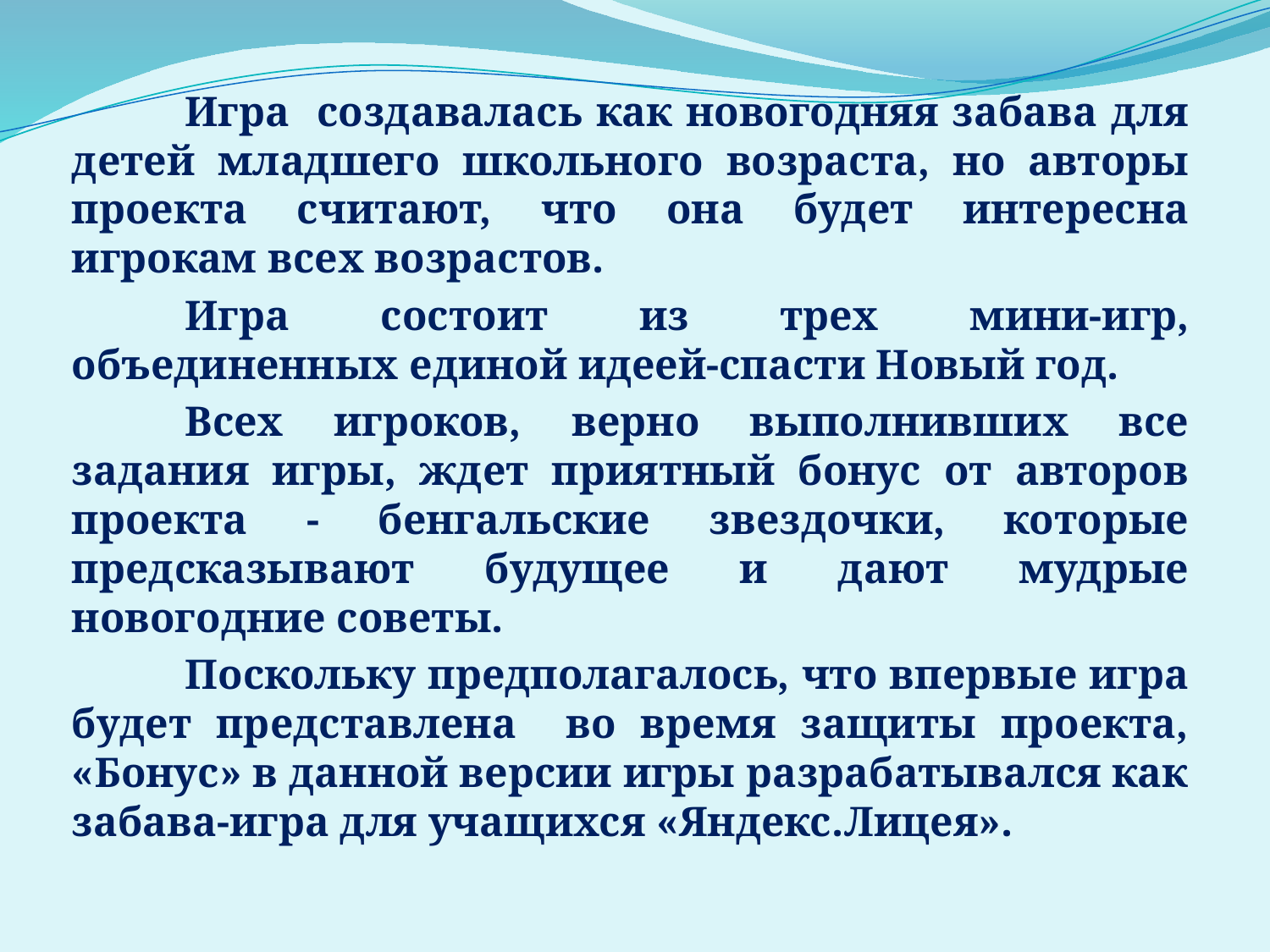

Игра  создавалась как новогодняя забава для детей младшего школьного возраста, но авторы проекта считают, что она будет интересна игрокам всех возрастов.
	Игра состоит из трех мини-игр, объединенных единой идеей-спасти Новый год.
	Всех игроков, верно выполнивших все задания игры, ждет приятный бонус от авторов проекта - бенгальские звездочки, которые предсказывают будущее и дают мудрые новогодние советы.
	Поскольку предполагалось, что впервые игра будет представлена  во время защиты проекта, «Бонус» в данной версии игры разрабатывался как забава-игра для учащихся «Яндекс.Лицея».